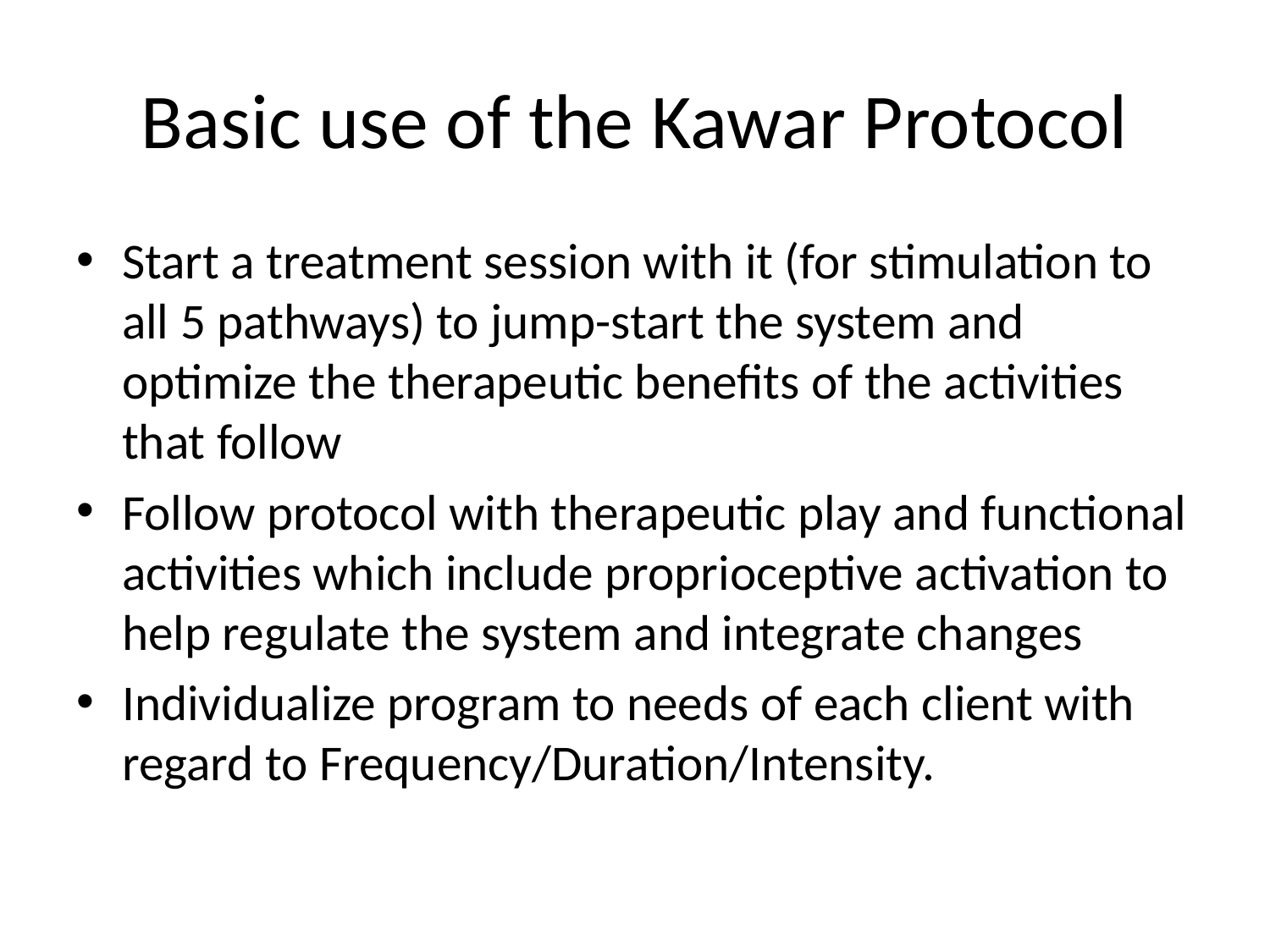

# Basic use of the Kawar Protocol
Start a treatment session with it (for stimulation to all 5 pathways) to jump-start the system and optimize the therapeutic benefits of the activities that follow
Follow protocol with therapeutic play and functional activities which include proprioceptive activation to help regulate the system and integrate changes
Individualize program to needs of each client with regard to Frequency/Duration/Intensity.